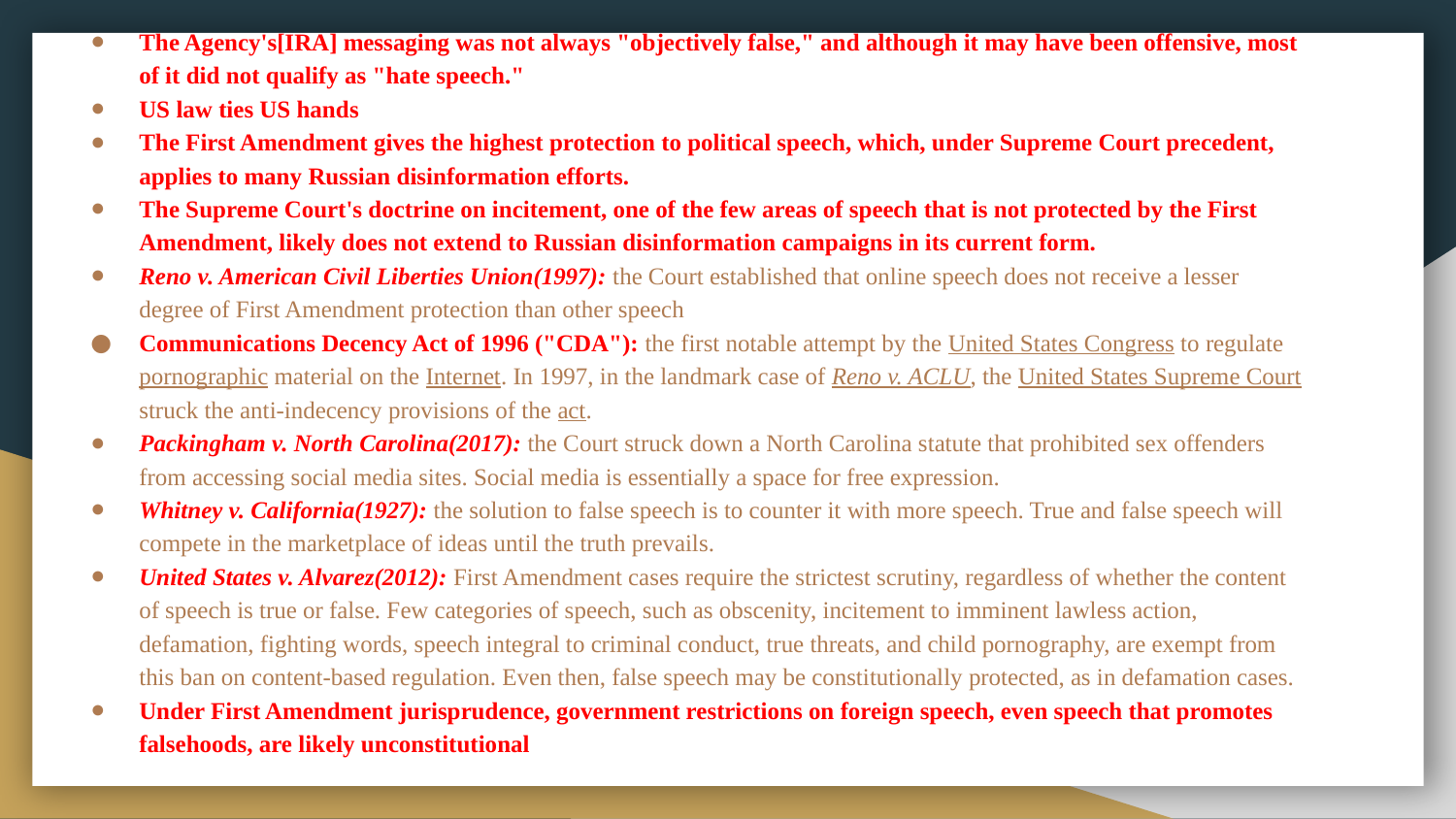

The Agency's[IRA] messaging was not always "objectively false," and although it may have been offensive, most of it did not qualify as "hate speech."
US law ties US hands
The First Amendment gives the highest protection to political speech, which, under Supreme Court precedent, applies to many Russian disinformation efforts.
The Supreme Court's doctrine on incitement, one of the few areas of speech that is not protected by the First Amendment, likely does not extend to Russian disinformation campaigns in its current form.
Reno v. American Civil Liberties Union(1997): the Court established that online speech does not receive a lesser degree of First Amendment protection than other speech
Communications Decency Act of 1996 ("CDA"): the first notable attempt by the United States Congress to regulate pornographic material on the Internet. In 1997, in the landmark case of Reno v. ACLU, the United States Supreme Court struck the anti-indecency provisions of the act.
Packingham v. North Carolina(2017): the Court struck down a North Carolina statute that prohibited sex offenders from accessing social media sites. Social media is essentially a space for free expression.
Whitney v. California(1927): the solution to false speech is to counter it with more speech. True and false speech will compete in the marketplace of ideas until the truth prevails.
United States v. Alvarez(2012): First Amendment cases require the strictest scrutiny, regardless of whether the content of speech is true or false. Few categories of speech, such as obscenity, incitement to imminent lawless action, defamation, fighting words, speech integral to criminal conduct, true threats, and child pornography, are exempt from this ban on content-based regulation. Even then, false speech may be constitutionally protected, as in defamation cases.
Under First Amendment jurisprudence, government restrictions on foreign speech, even speech that promotes falsehoods, are likely unconstitutional